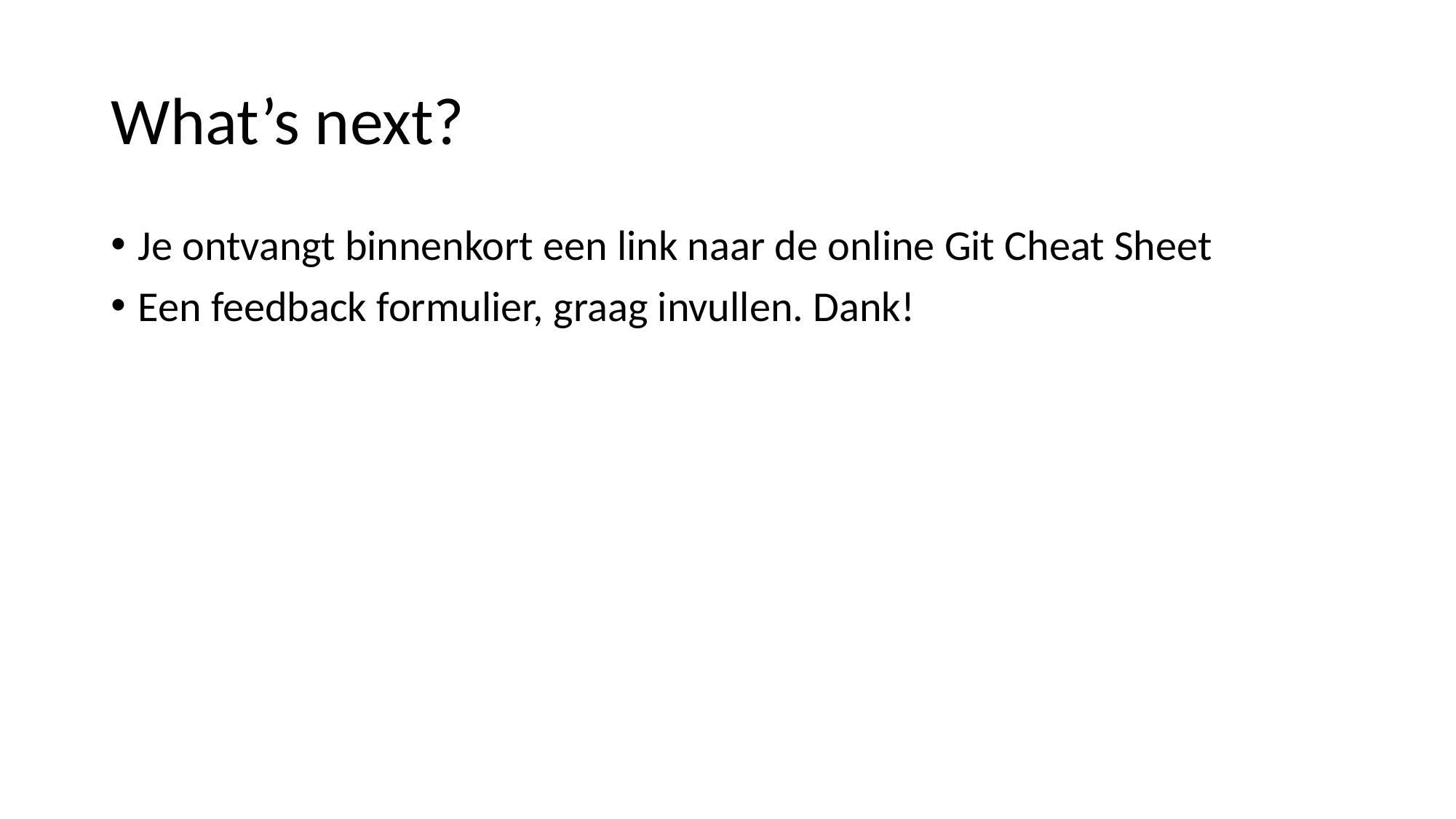

# What’s next?
Je ontvangt binnenkort een link naar de online Git Cheat Sheet
Een feedback formulier, graag invullen. Dank!